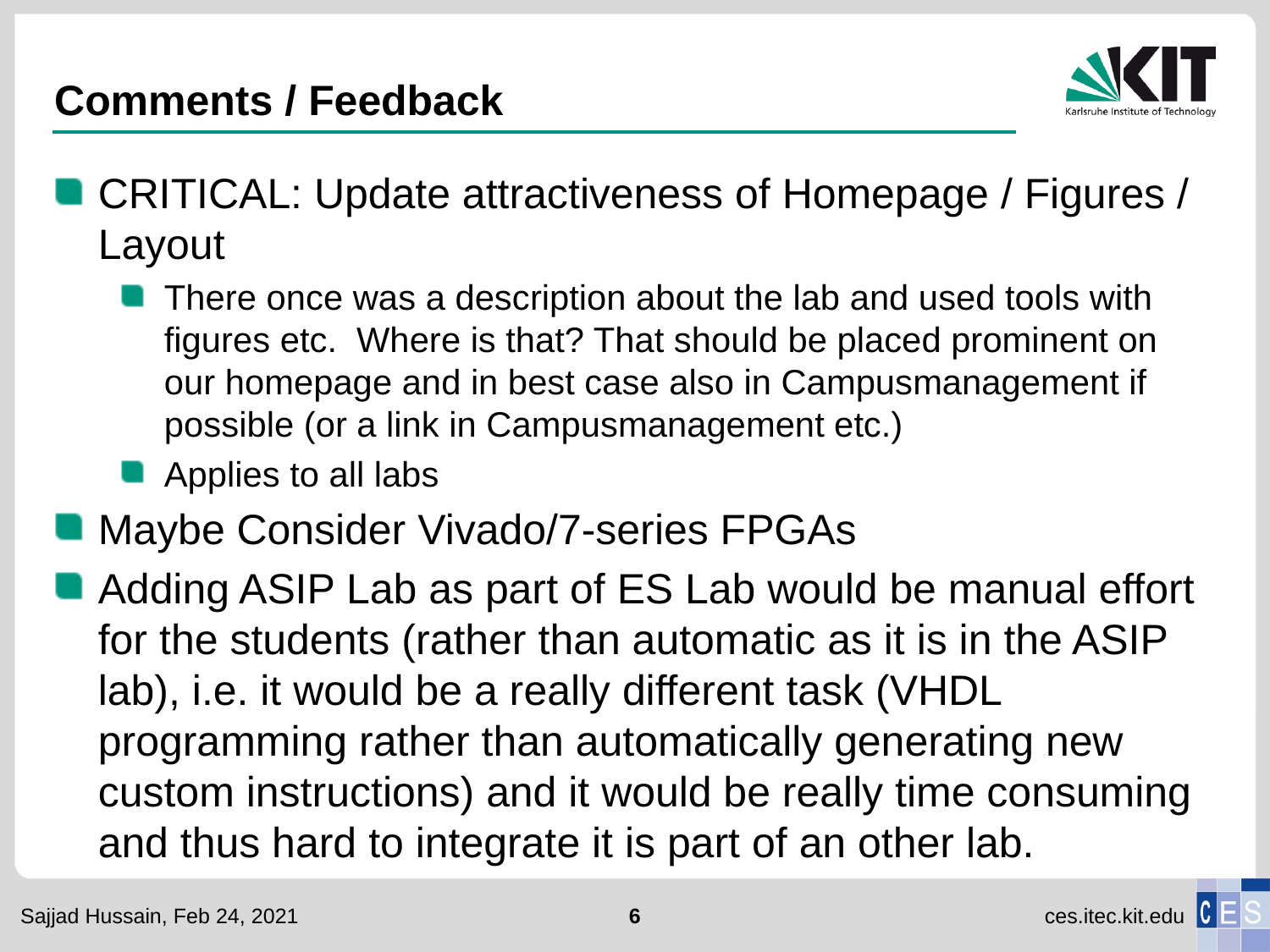

# Comments / Feedback
CRITICAL: Update attractiveness of Homepage / Figures / Layout
There once was a description about the lab and used tools with figures etc.  Where is that? That should be placed prominent on our homepage and in best case also in Campusmanagement if possible (or a link in Campusmanagement etc.)
Applies to all labs
Maybe Consider Vivado/7-series FPGAs
Adding ASIP Lab as part of ES Lab would be manual effort for the students (rather than automatic as it is in the ASIP lab), i.e. it would be a really different task (VHDL programming rather than automatically generating new custom instructions) and it would be really time consuming and thus hard to integrate it is part of an other lab.